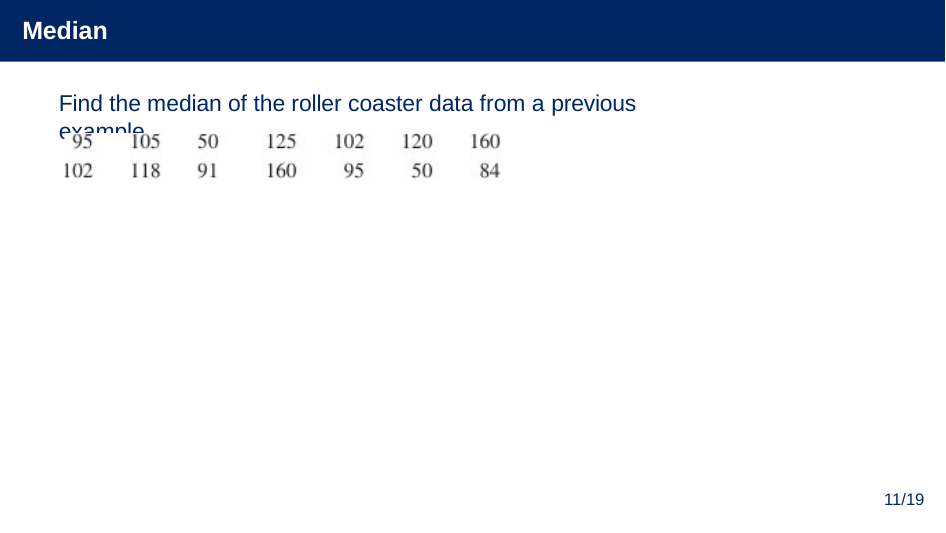

Median
# Find the median of the roller coaster data from a previous example.

11/19